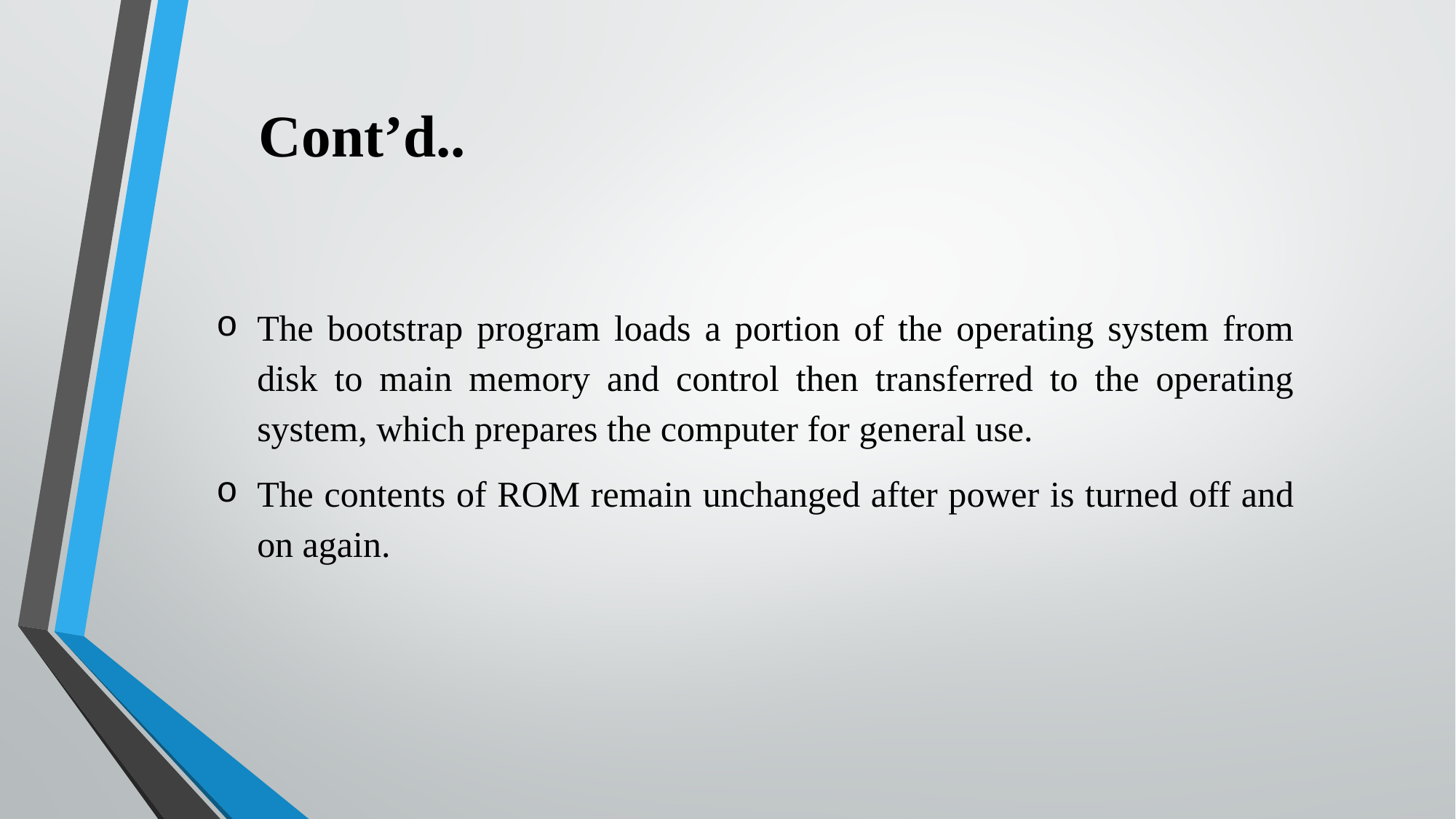

Cont’d..
The bootstrap program loads a portion of the operating system from disk to main memory and control then transferred to the operating system, which prepares the computer for general use.
The contents of ROM remain unchanged after power is turned off and on again.